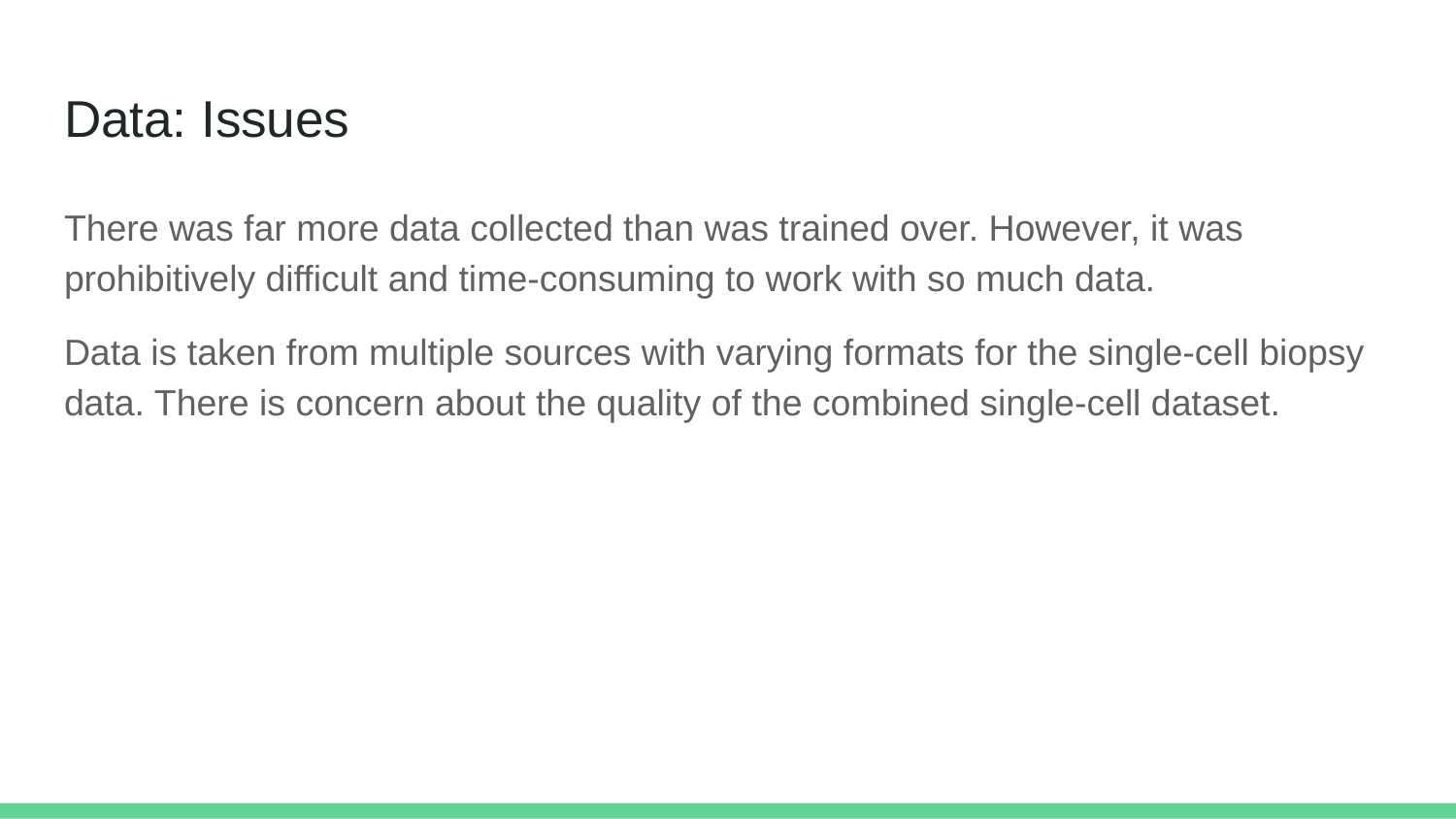

# Data: Issues
There was far more data collected than was trained over. However, it was prohibitively difficult and time-consuming to work with so much data.
Data is taken from multiple sources with varying formats for the single-cell biopsy data. There is concern about the quality of the combined single-cell dataset.